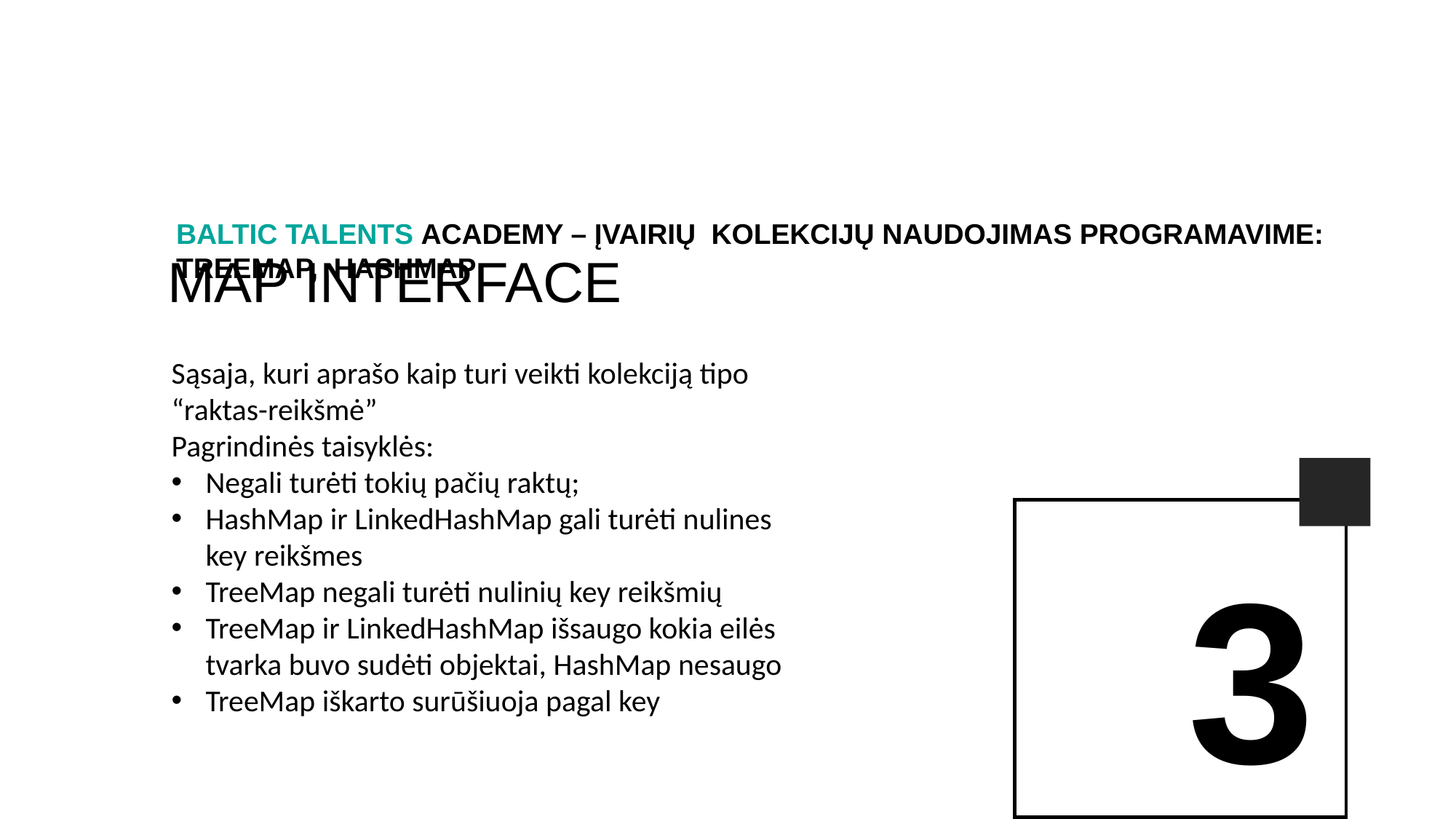

BALTIc TALENTs AcADEMy – Įvairių  kolekcijų naudojimas programavime: TreeMap,  HashMap

Map interface
Sąsaja, kuri aprašo kaip turi veikti kolekciją tipo “raktas-reikšmė”
Pagrindinės taisyklės:
Negali turėti tokių pačių raktų;
HashMap ir LinkedHashMap gali turėti nulines key reikšmes
TreeMap negali turėti nulinių key reikšmių
TreeMap ir LinkedHashMap išsaugo kokia eilės tvarka buvo sudėti objektai, HashMap nesaugo
TreeMap iškarto surūšiuoja pagal key

3